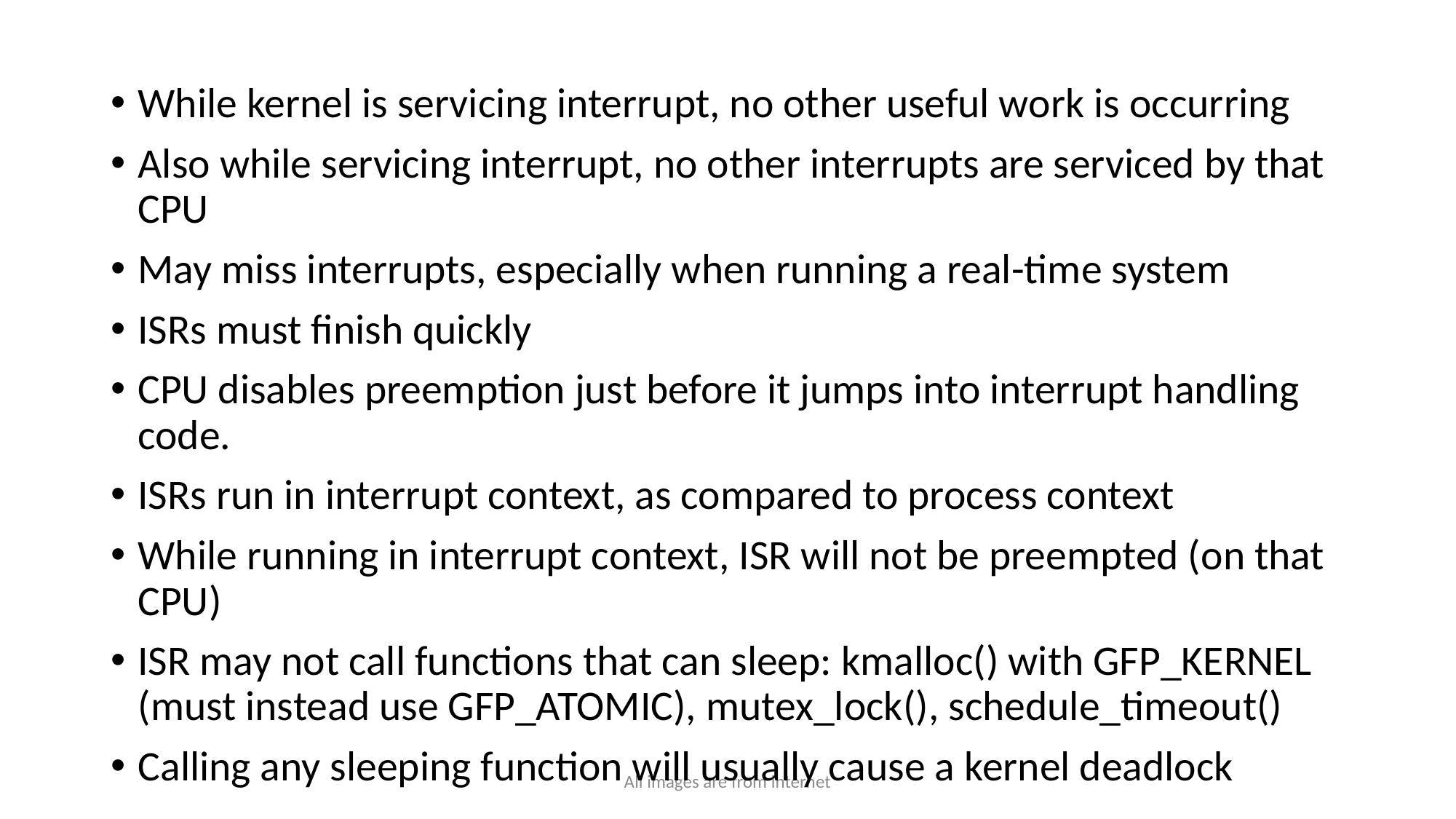

While kernel is servicing interrupt, no other useful work is occurring
Also while servicing interrupt, no other interrupts are serviced by that CPU
May miss interrupts, especially when running a real-time system
ISRs must finish quickly
CPU disables preemption just before it jumps into interrupt handling code.
ISRs run in interrupt context, as compared to process context
While running in interrupt context, ISR will not be preempted (on that CPU)
ISR may not call functions that can sleep: kmalloc() with GFP_KERNEL (must instead use GFP_ATOMIC), mutex_lock(), schedule_timeout()
Calling any sleeping function will usually cause a kernel deadlock

All images are from internet